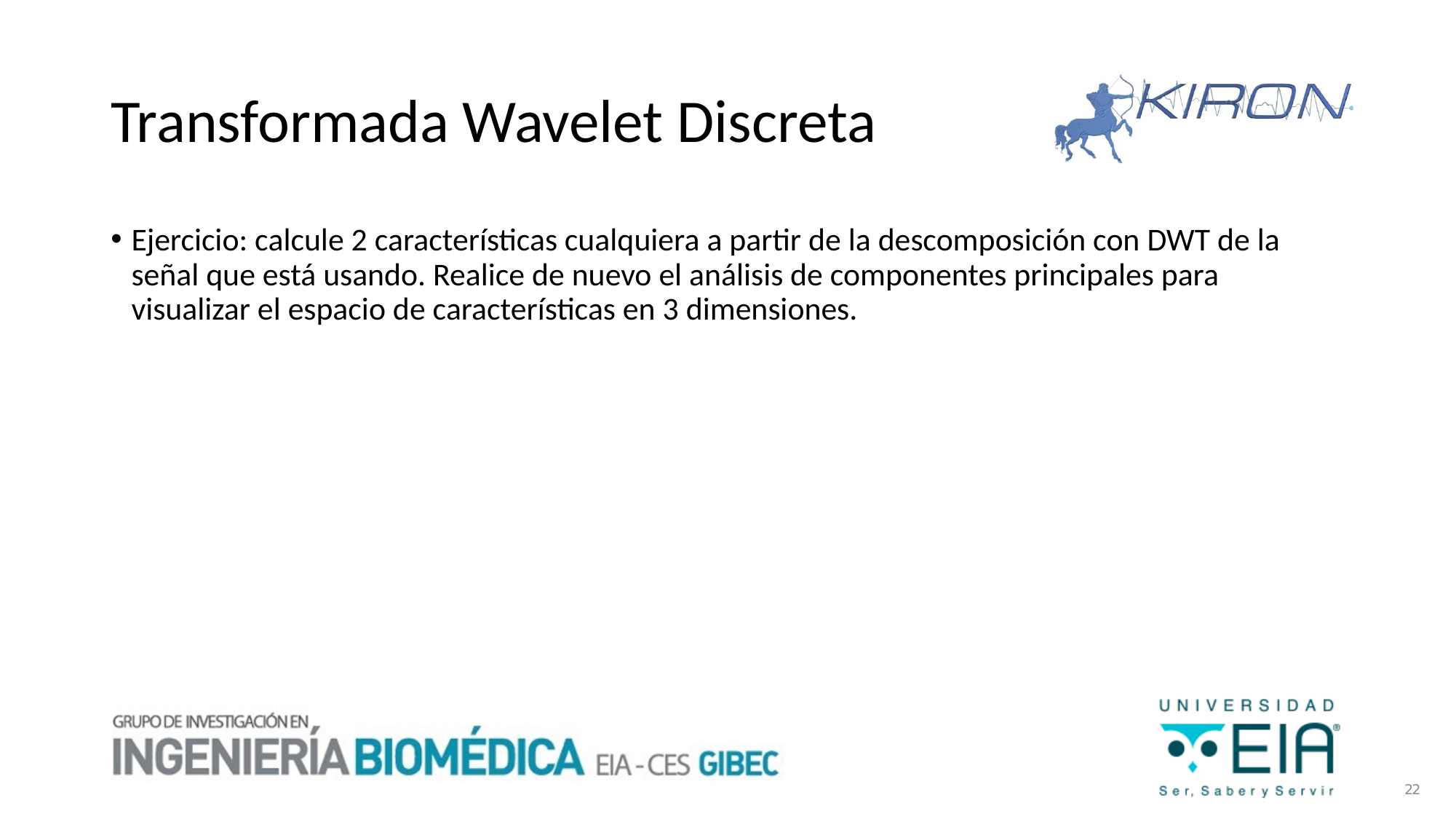

# Transformada Wavelet Discreta
Ejercicio: calcule 2 características cualquiera a partir de la descomposición con DWT de la señal que está usando. Realice de nuevo el análisis de componentes principales para visualizar el espacio de características en 3 dimensiones.

22